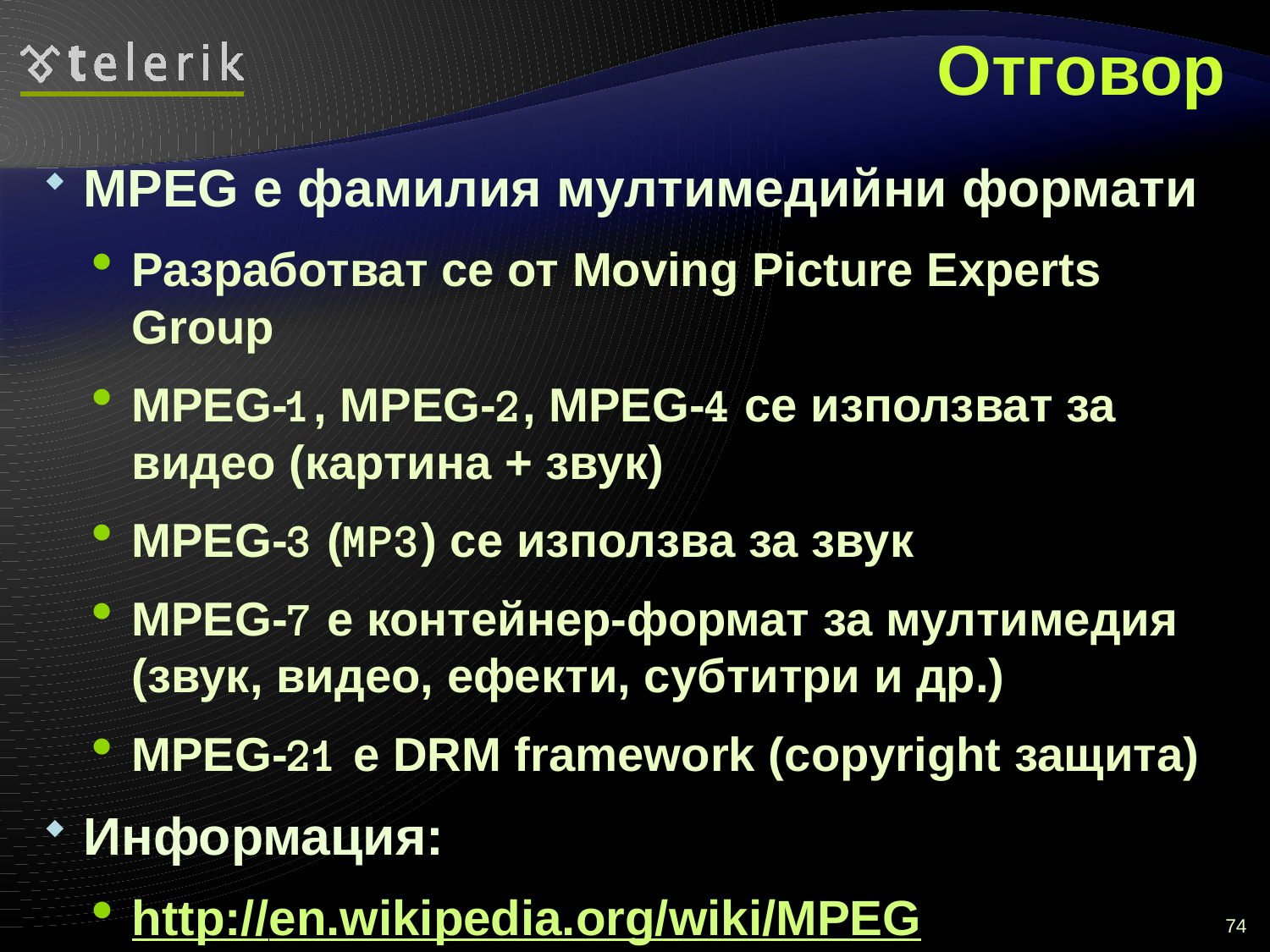

# Отговор
MPEG е фамилия мултимедийни формати
Разработват се от Moving Picture Experts Group
MPEG-1, MPEG-2, MPEG-4 се използват за видео (картина + звук)
MPEG-3 (MP3) се използва за звук
MPEG-7 е контейнер-формат за мултимедия (звук, видео, ефекти, субтитри и др.)
MPEG-21 е DRM framework (copyright защита)
Информация:
http://en.wikipedia.org/wiki/MPEG
74